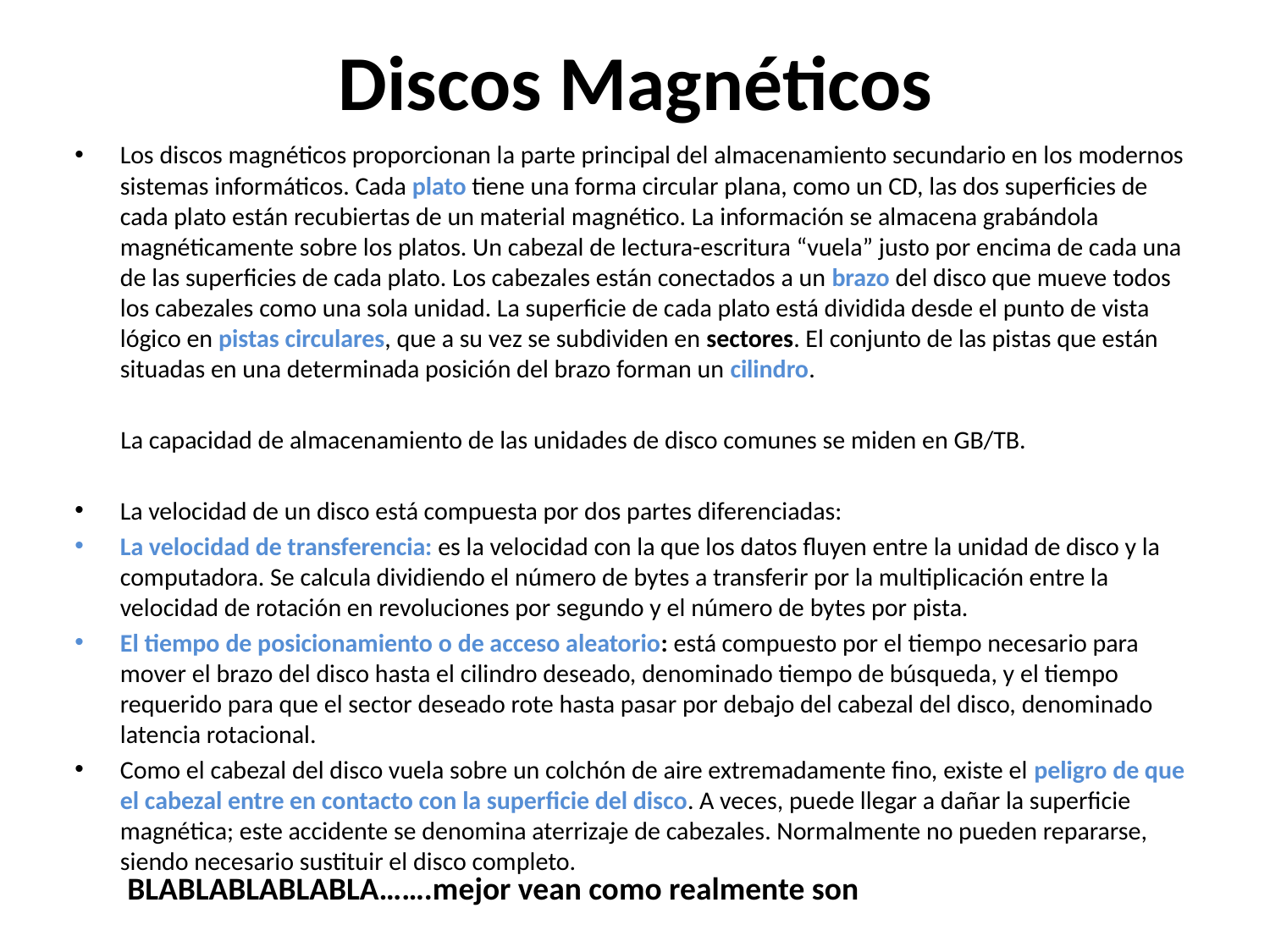

# Discos Magnéticos
Los discos magnéticos proporcionan la parte principal del almacenamiento secundario en los modernos sistemas informáticos. Cada plato tiene una forma circular plana, como un CD, las dos superficies de cada plato están recubiertas de un material magnético. La información se almacena grabándola magnéticamente sobre los platos. Un cabezal de lectura-escritura “vuela” justo por encima de cada una de las superficies de cada plato. Los cabezales están conectados a un brazo del disco que mueve todos los cabezales como una sola unidad. La superficie de cada plato está dividida desde el punto de vista lógico en pistas circulares, que a su vez se subdividen en sectores. El conjunto de las pistas que están situadas en una determinada posición del brazo forman un cilindro.

        La capacidad de almacenamiento de las unidades de disco comunes se miden en GB/TB.

La velocidad de un disco está compuesta por dos partes diferenciadas:
La velocidad de transferencia: es la velocidad con la que los datos fluyen entre la unidad de disco y la computadora. Se calcula dividiendo el número de bytes a transferir por la multiplicación entre la velocidad de rotación en revoluciones por segundo y el número de bytes por pista.
El tiempo de posicionamiento o de acceso aleatorio: está compuesto por el tiempo necesario para mover el brazo del disco hasta el cilindro deseado, denominado tiempo de búsqueda, y el tiempo requerido para que el sector deseado rote hasta pasar por debajo del cabezal del disco, denominado latencia rotacional.
Como el cabezal del disco vuela sobre un colchón de aire extremadamente fino, existe el peligro de que el cabezal entre en contacto con la superficie del disco. A veces, puede llegar a dañar la superficie magnética; este accidente se denomina aterrizaje de cabezales. Normalmente no pueden repararse, siendo necesario sustituir el disco completo.
BLABLABLABLABLA…….mejor vean como realmente son